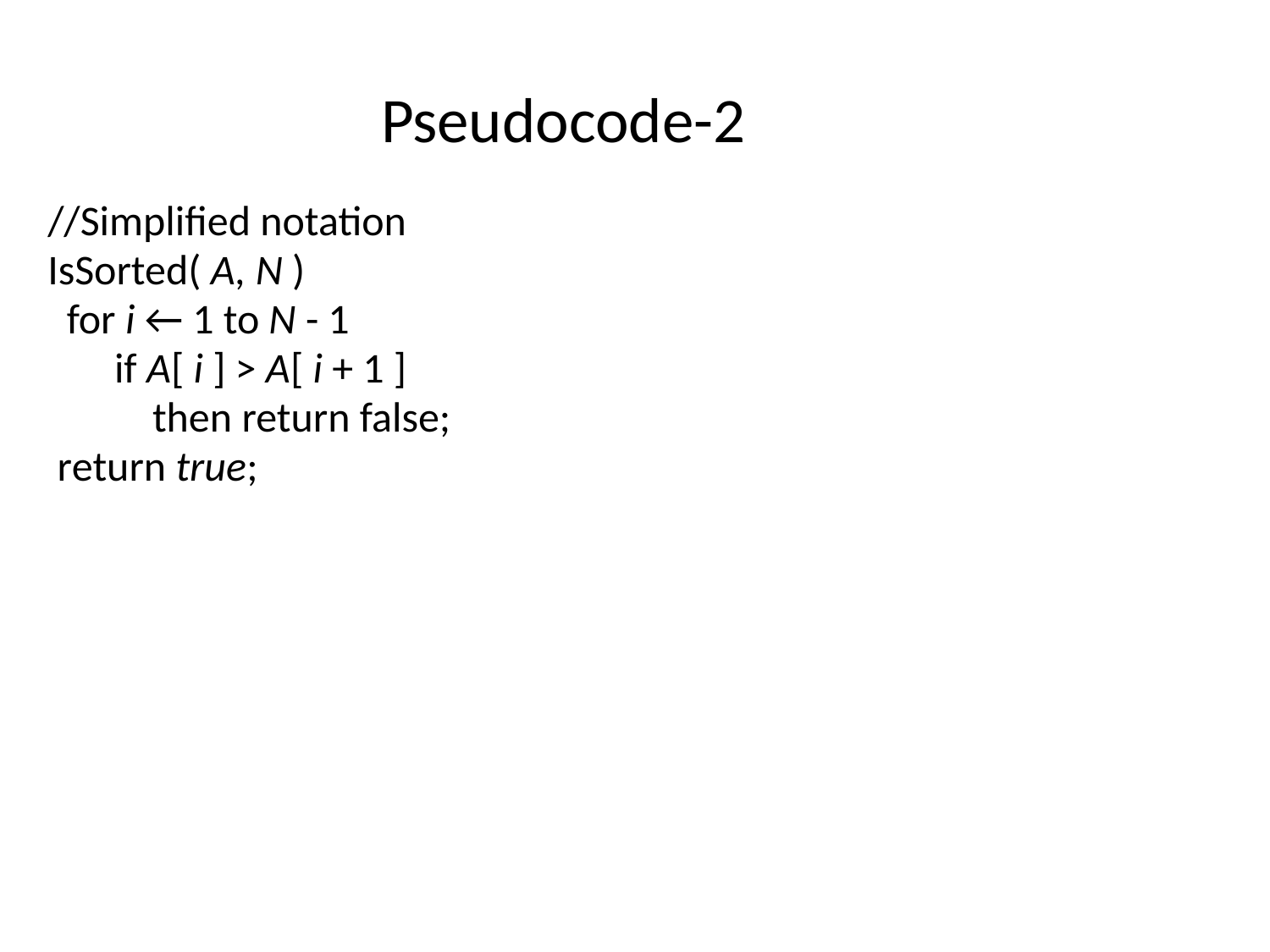

# Pseudocode-2
//Simplified notation
IsSorted( A, N )
  for i ← 1 to N - 1
       if A[ i ] > A[ i + 1 ]
           then return false;
 return true;